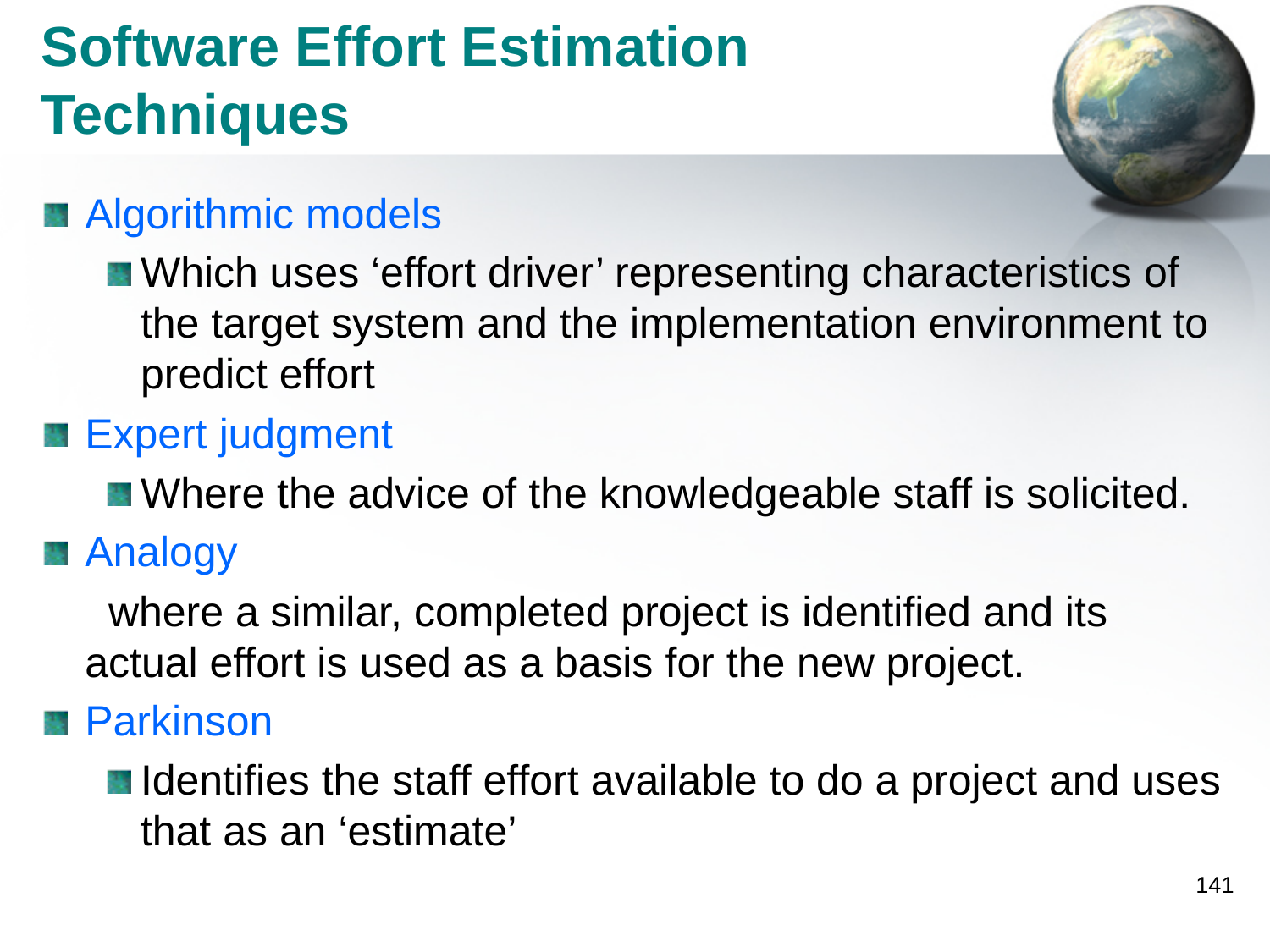

# Software Effort Estimation Techniques
Algorithmic models
Which uses ‘effort driver’ representing characteristics of the target system and the implementation environment to predict effort
Expert judgment
Where the advice of the knowledgeable staff is solicited.
Analogy
      where a similar, completed project is identified and its actual effort is used as a basis for the new project.
Parkinson
Identifies the staff effort available to do a project and uses that as an ‘estimate’

141